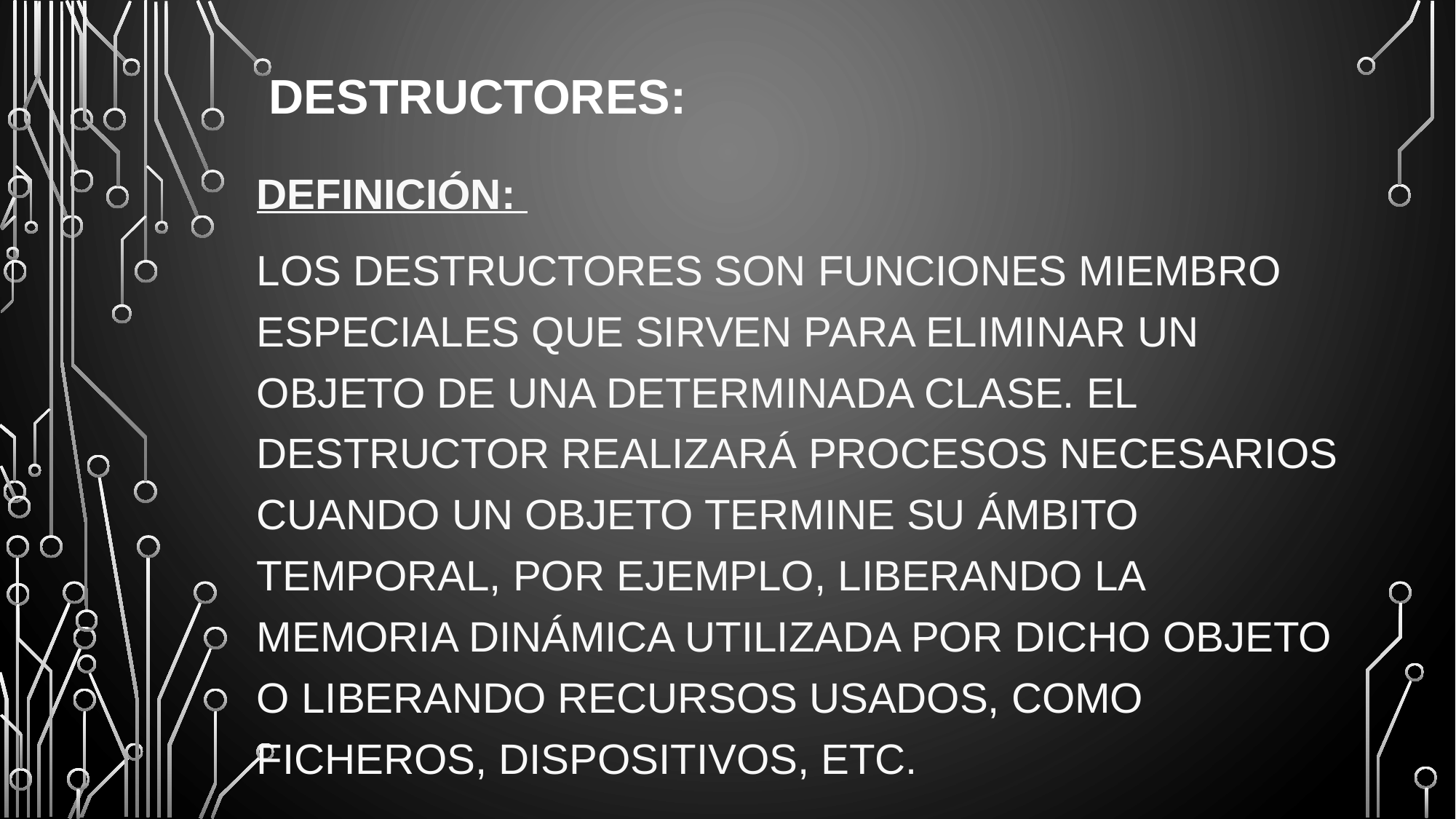

# DESTRUCTORES:
Definición:
Los destructores son funciones miembro especiales que sirven para eliminar un objeto de una determinada clase. El destructor realizará procesos necesarios cuando un objeto termine su ámbito temporal, por ejemplo, liberando la memoria dinámica utilizada por dicho objeto o liberando recursos usados, como ficheros, dispositivos, etc.